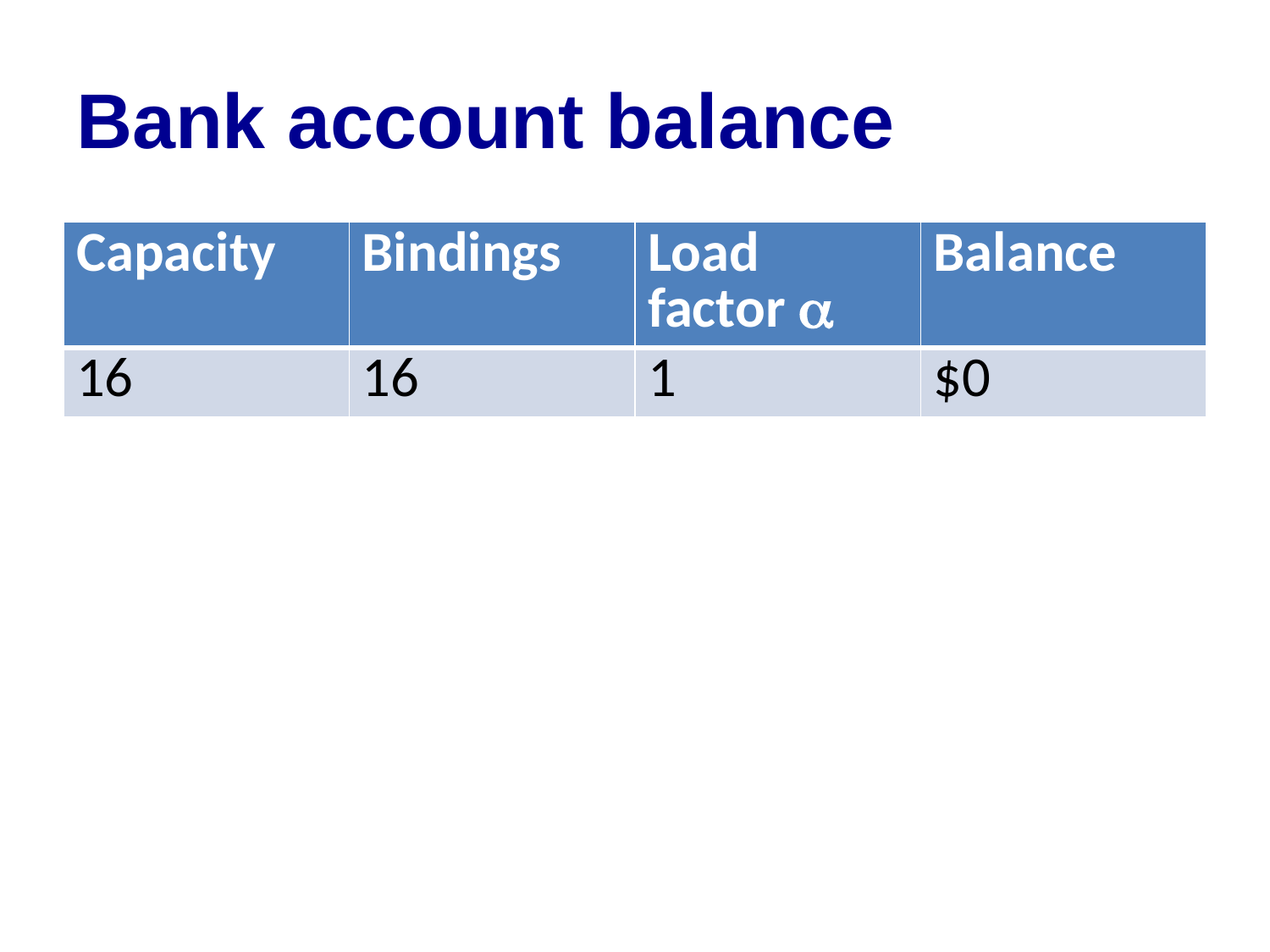

# Bank account balance
| Capacity | Bindings | Load factor α | Balance |
| --- | --- | --- | --- |
| 16 | 16 | 1 | $0 |